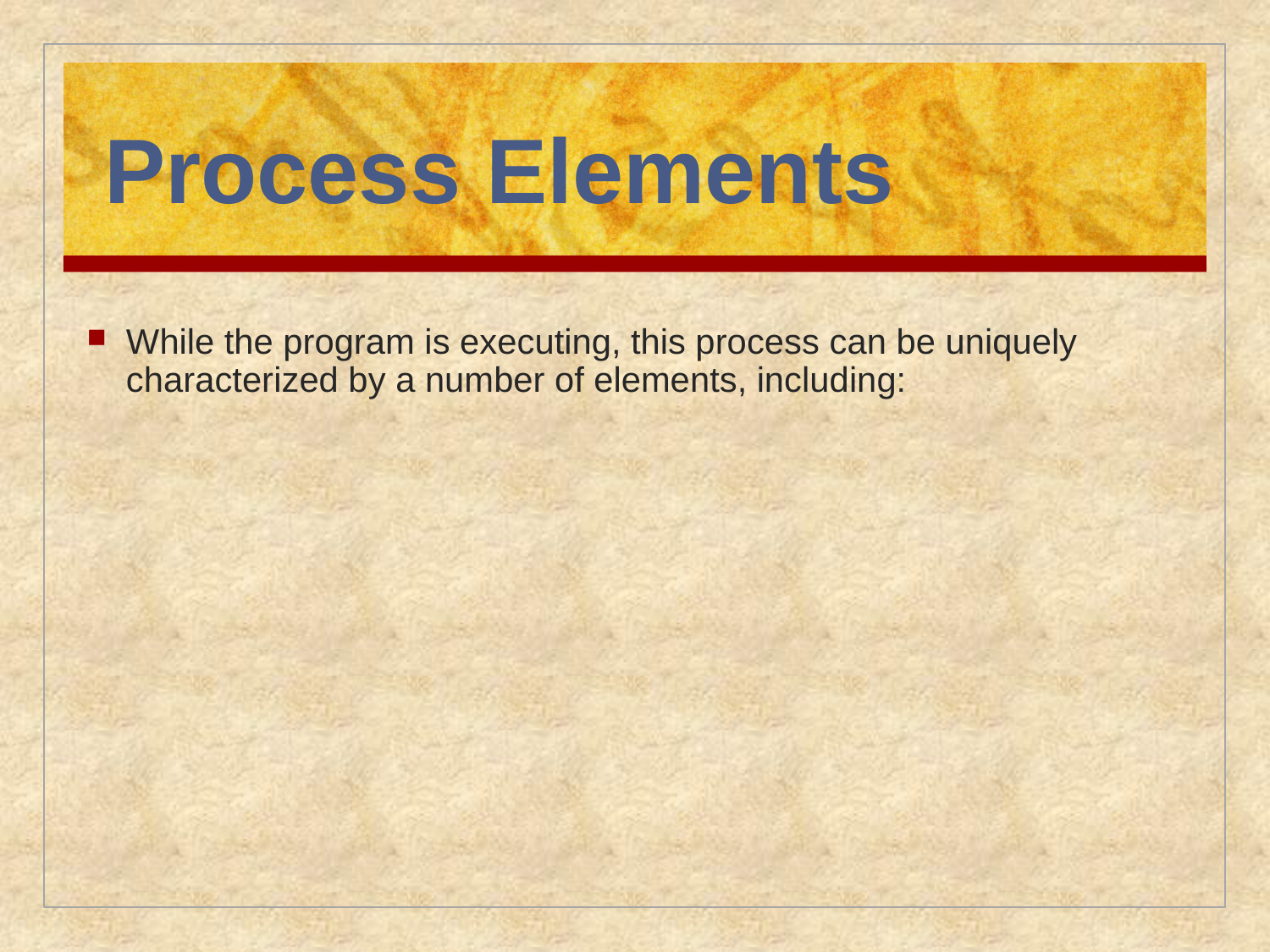

# Process Elements
While the program is executing, this process can be uniquely characterized by a number of elements, including: